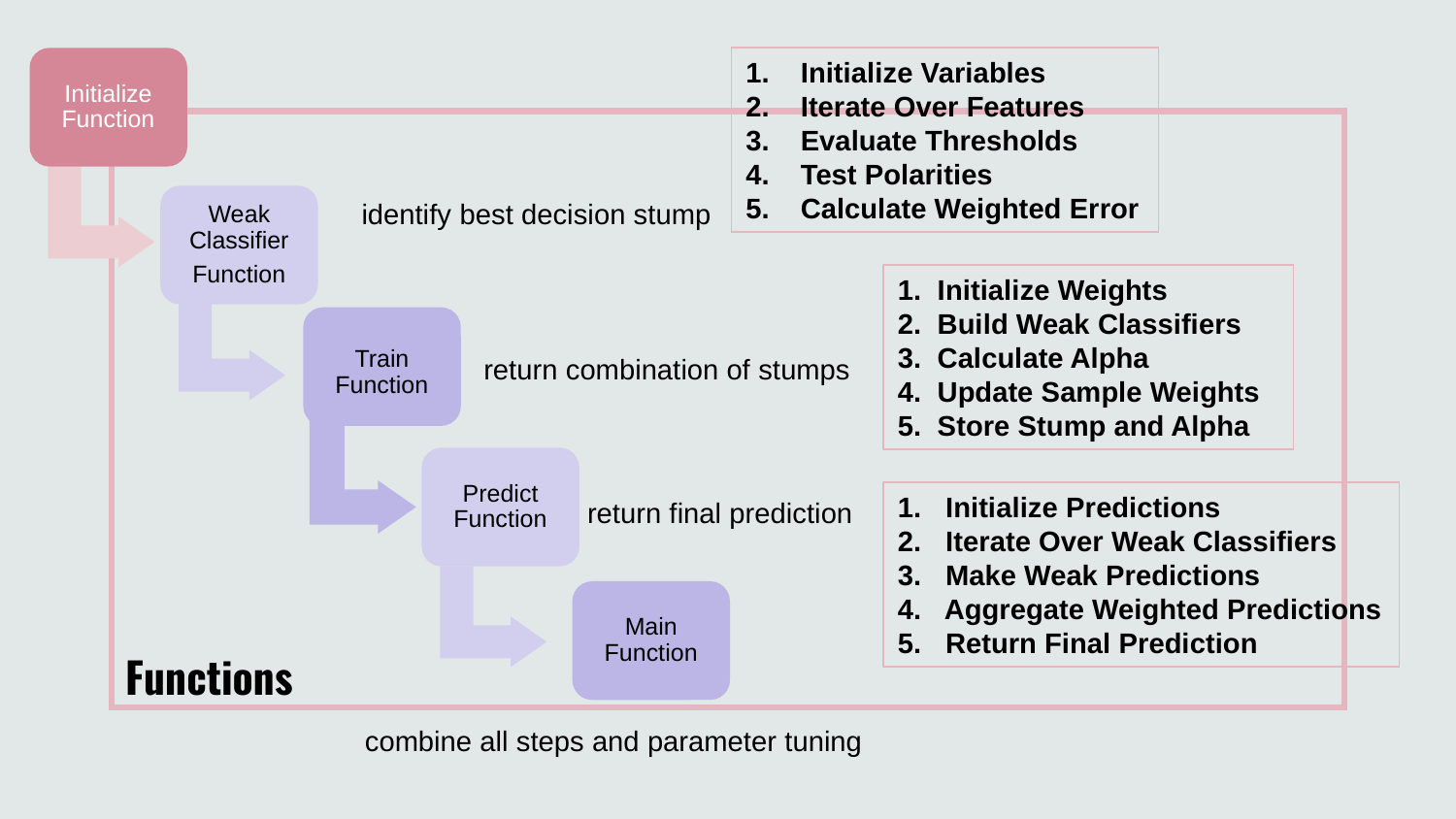

Initialize Variables
Iterate Over Features
Evaluate Thresholds
Test Polarities
Calculate Weighted Error

Initialize Function

Weak Classifier
Function

Train Function

Predict Function

Main Function
identify best decision stump
1.  Initialize Weights
2.  Build Weak Classifiers
3.  Calculate Alpha
4.  Update Sample Weights
5.  Store Stump and Alpha
 return combination of stumps
1.   Initialize Predictions
2.   Iterate Over Weak Classifiers
3.   Make Weak Predictions
4.   Aggregate Weighted Predictions
5.   Return Final Prediction
return final prediction
# Functions
combine all steps and parameter tuning